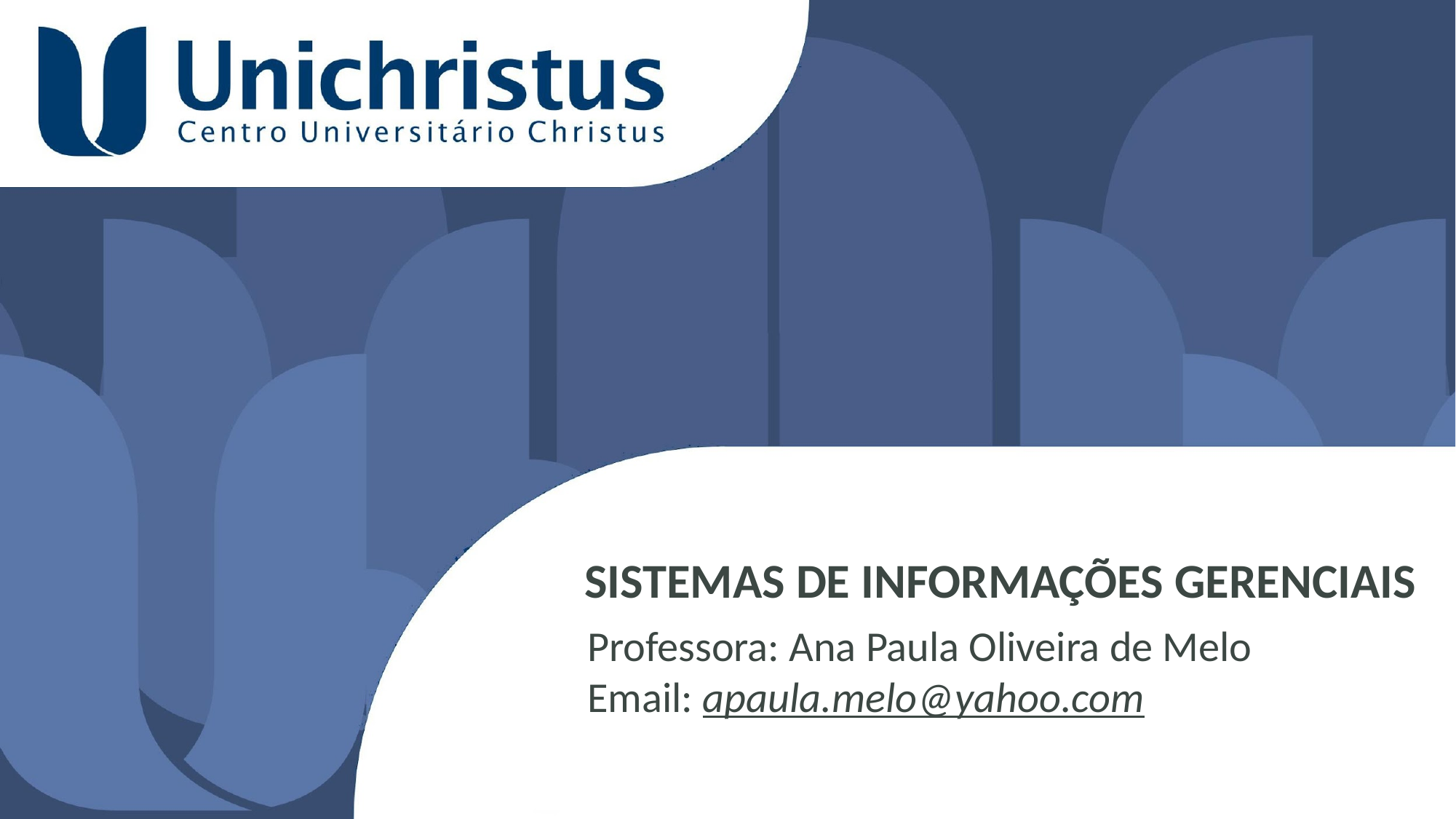

SISTEMAS DE INFORMAÇÕES GERENCIAIS
Professora: Ana Paula Oliveira de Melo
Email: apaula.melo@yahoo.com